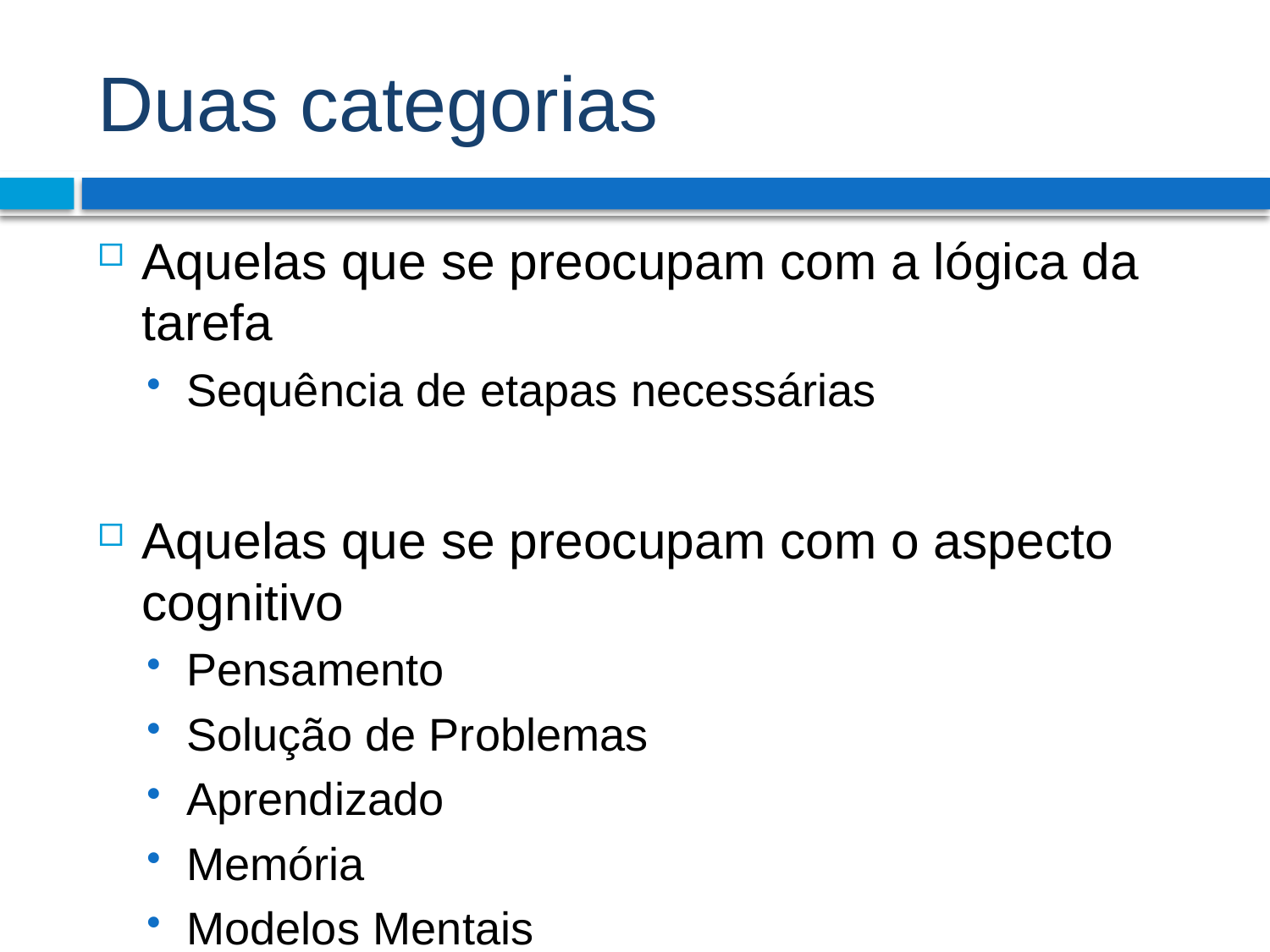

# Duas categorias
Aquelas que se preocupam com a lógica da tarefa
Sequência de etapas necessárias

Aquelas que se preocupam com o aspecto cognitivo
Pensamento
Solução de Problemas
Aprendizado
Memória
Modelos Mentais